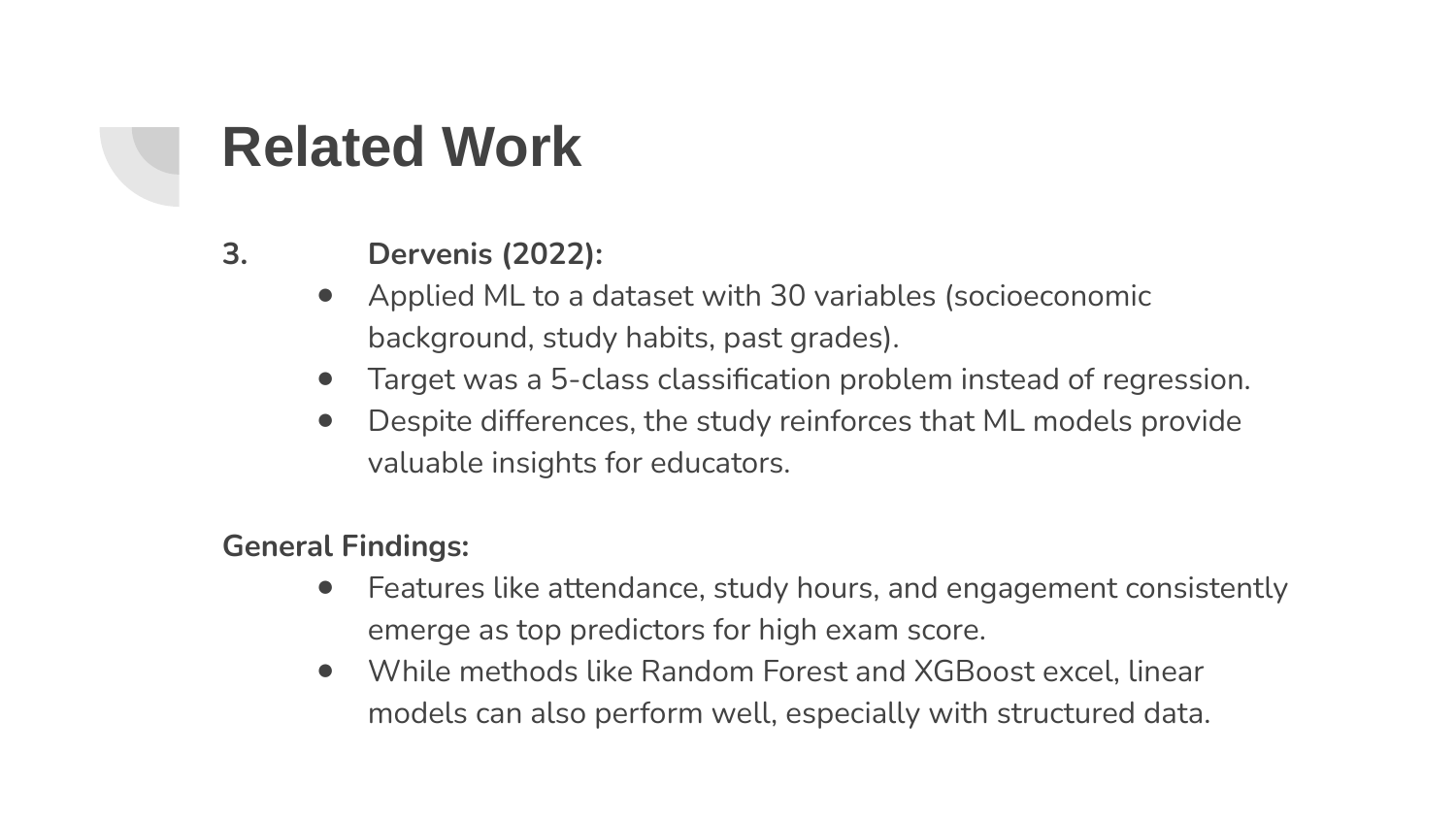

# Related Work
3.	Dervenis (2022):
Applied ML to a dataset with 30 variables (socioeconomic background, study habits, past grades).
Target was a 5-class classification problem instead of regression.
Despite differences, the study reinforces that ML models provide valuable insights for educators.

General Findings:
Features like attendance, study hours, and engagement consistently emerge as top predictors for high exam score.
While methods like Random Forest and XGBoost excel, linear models can also perform well, especially with structured data.